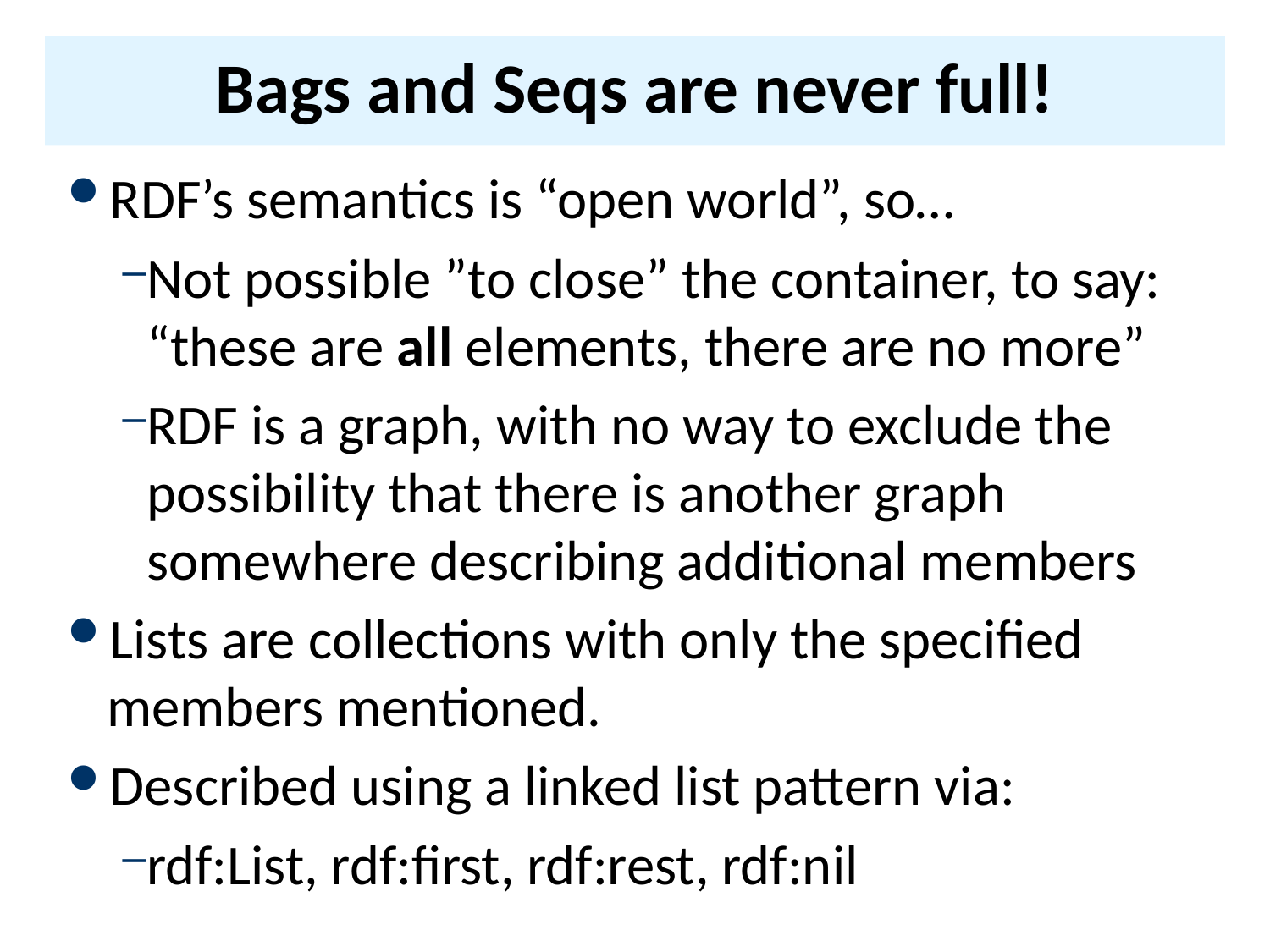

# Bags and Seqs are never full!
RDF’s semantics is “open world”, so…
Not possible ”to close” the container, to say: “these are all elements, there are no more”
RDF is a graph, with no way to exclude the possibility that there is another graph somewhere describing additional members
Lists are collections with only the specified members mentioned.
Described using a linked list pattern via:
rdf:List, rdf:first, rdf:rest, rdf:nil